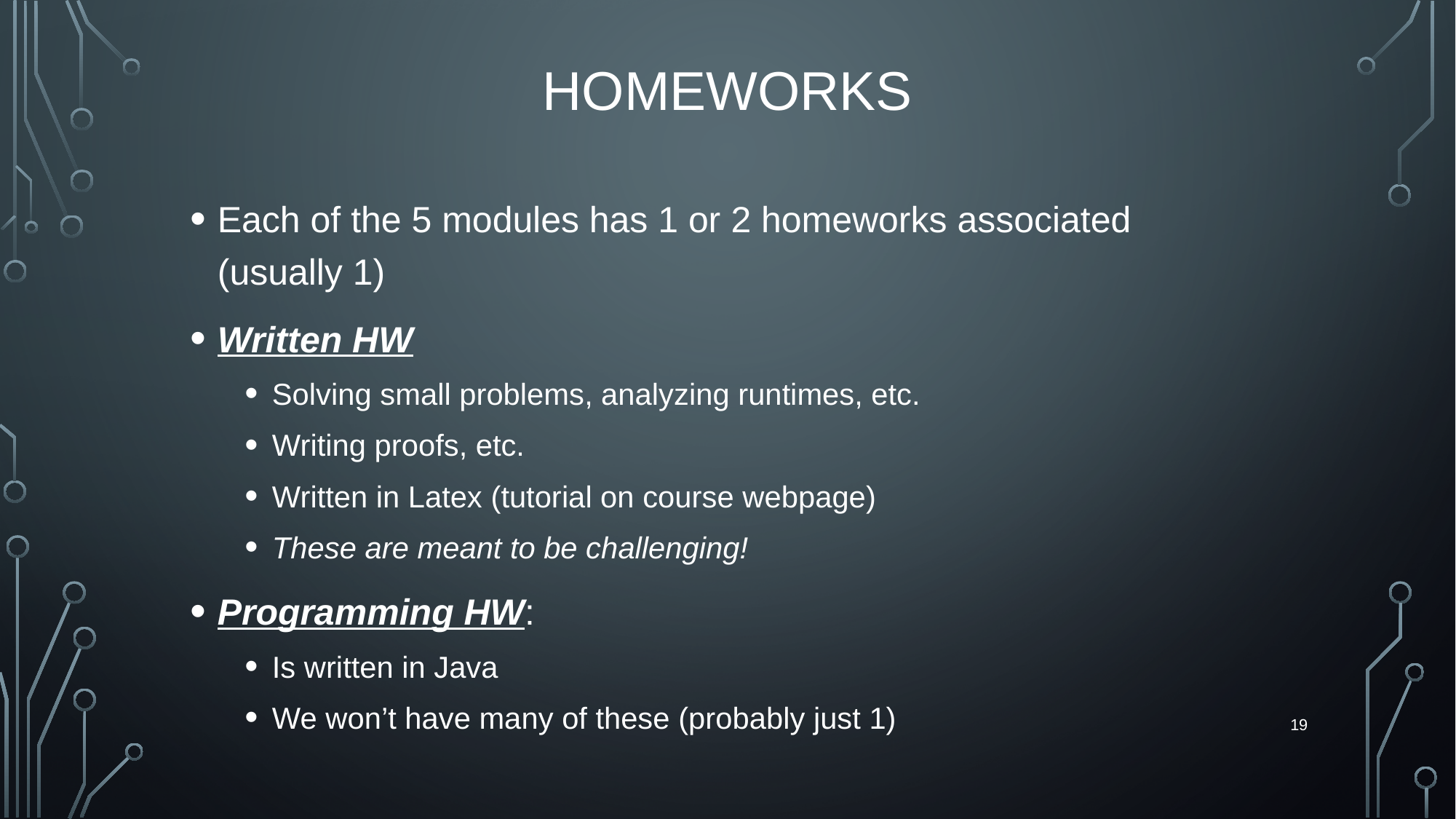

# Homeworks
Each of the 5 modules has 1 or 2 homeworks associated (usually 1)
Written HW
Solving small problems, analyzing runtimes, etc.
Writing proofs, etc.
Written in Latex (tutorial on course webpage)
These are meant to be challenging!
Programming HW:
Is written in Java
We won’t have many of these (probably just 1)
19